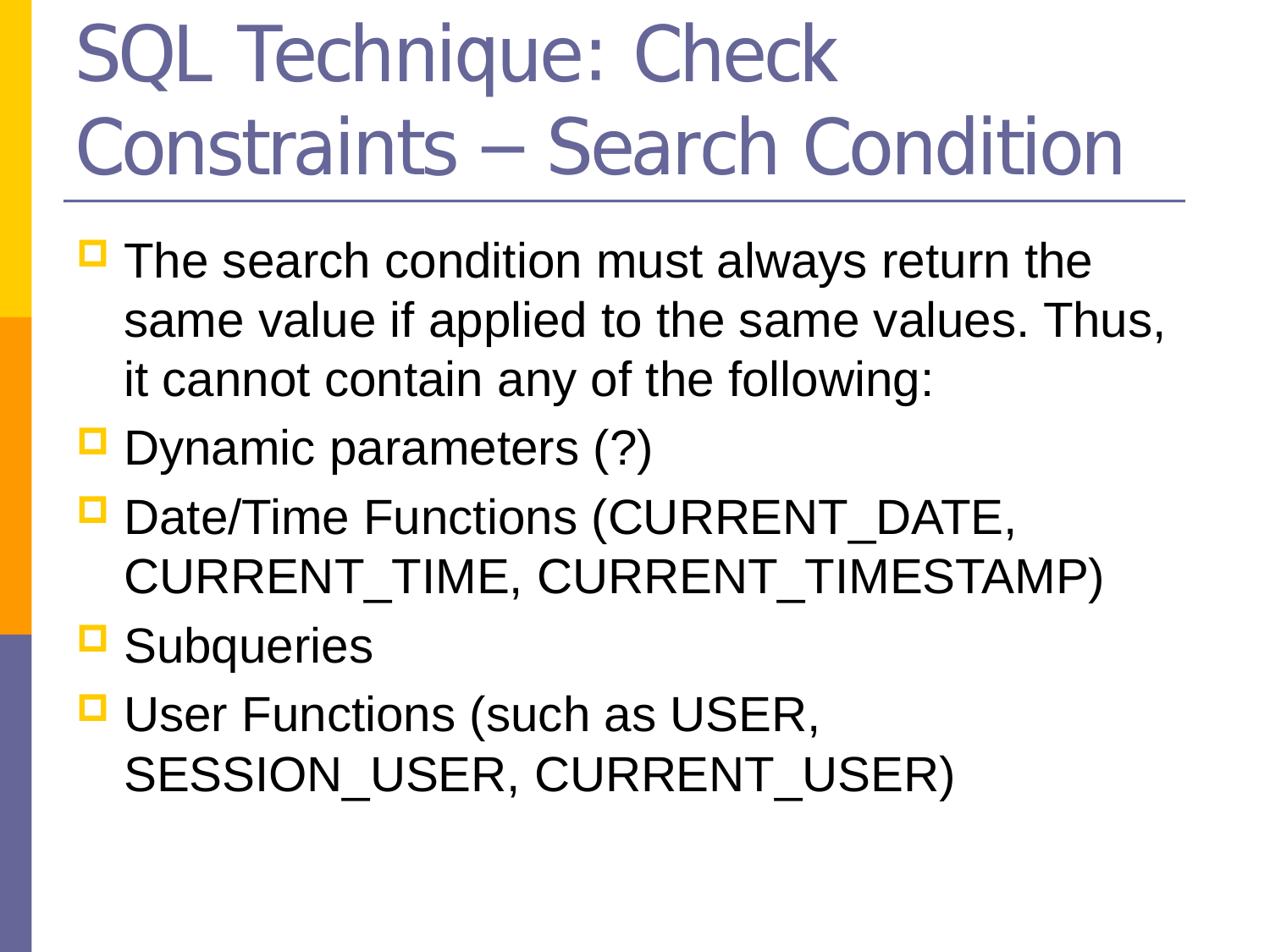

# SQL Technique: Check Constraints – Search Condition
The search condition must always return the same value if applied to the same values. Thus, it cannot contain any of the following:
Dynamic parameters (?)
Date/Time Functions (CURRENT_DATE, CURRENT_TIME, CURRENT_TIMESTAMP)
Subqueries
User Functions (such as USER, SESSION_USER, CURRENT_USER)